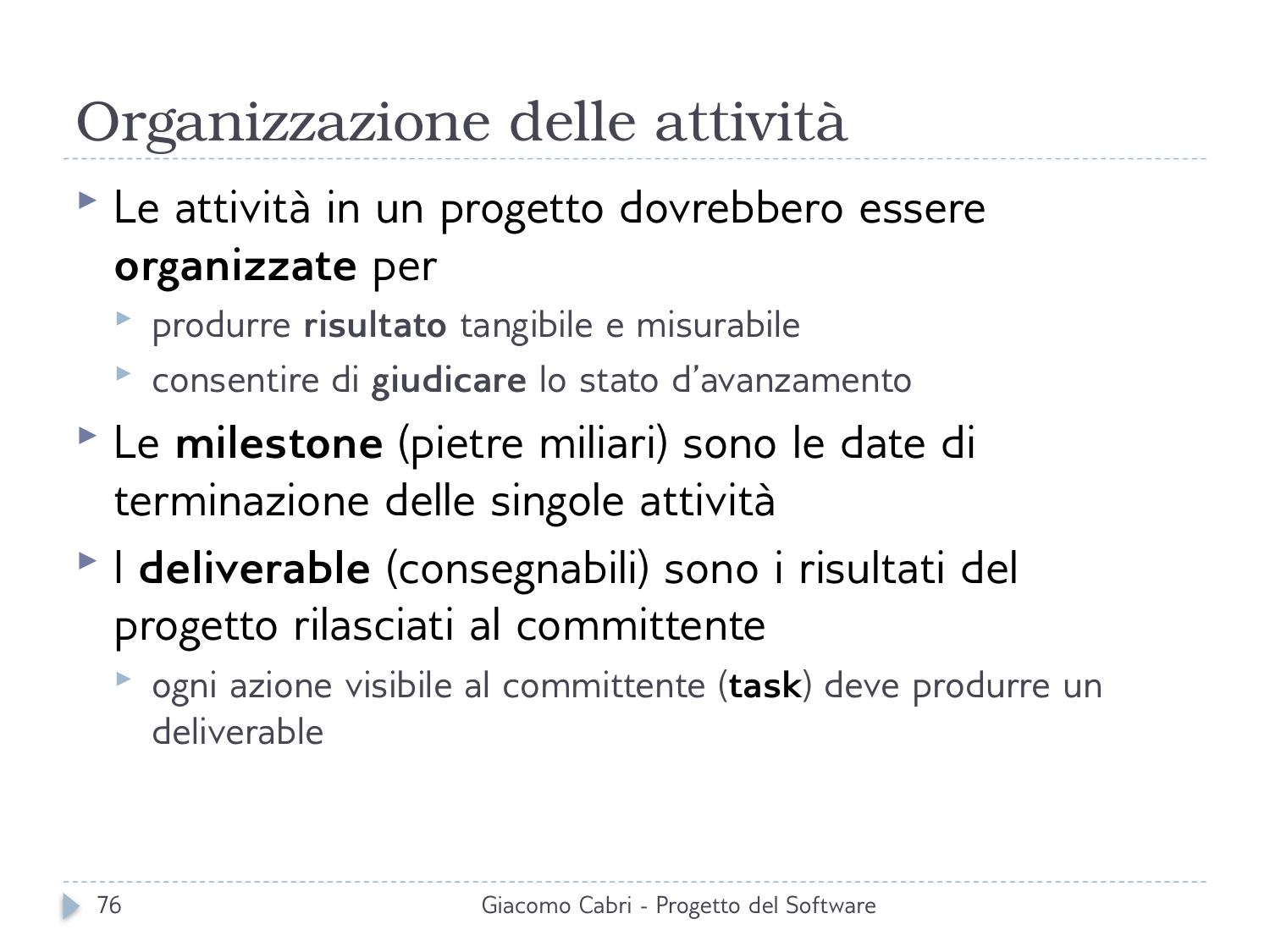

# Organizzazione delle attività
Le attività in un progetto dovrebbero essere organizzate per
produrre risultato tangibile e misurabile
consentire di giudicare lo stato d’avanzamento
Le milestone (pietre miliari) sono le date di terminazione delle singole attività
I deliverable (consegnabili) sono i risultati del progetto rilasciati al committente
ogni azione visibile al committente (task) deve produrre un deliverable
76
Giacomo Cabri - Progetto del Software